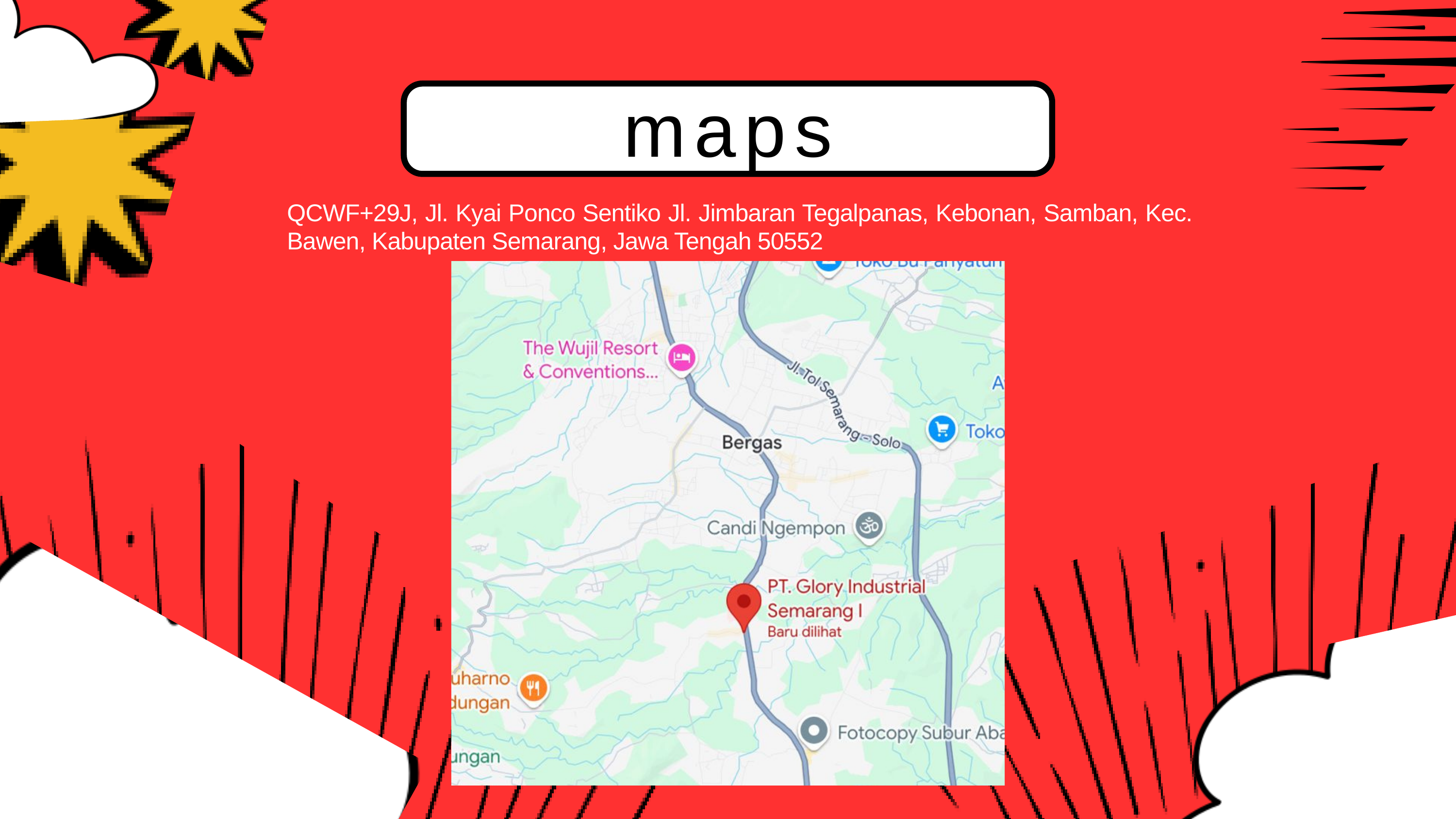

maps
QCWF+29J, Jl. Kyai Ponco Sentiko Jl. Jimbaran Tegalpanas, Kebonan, Samban, Kec. Bawen, Kabupaten Semarang, Jawa Tengah 50552